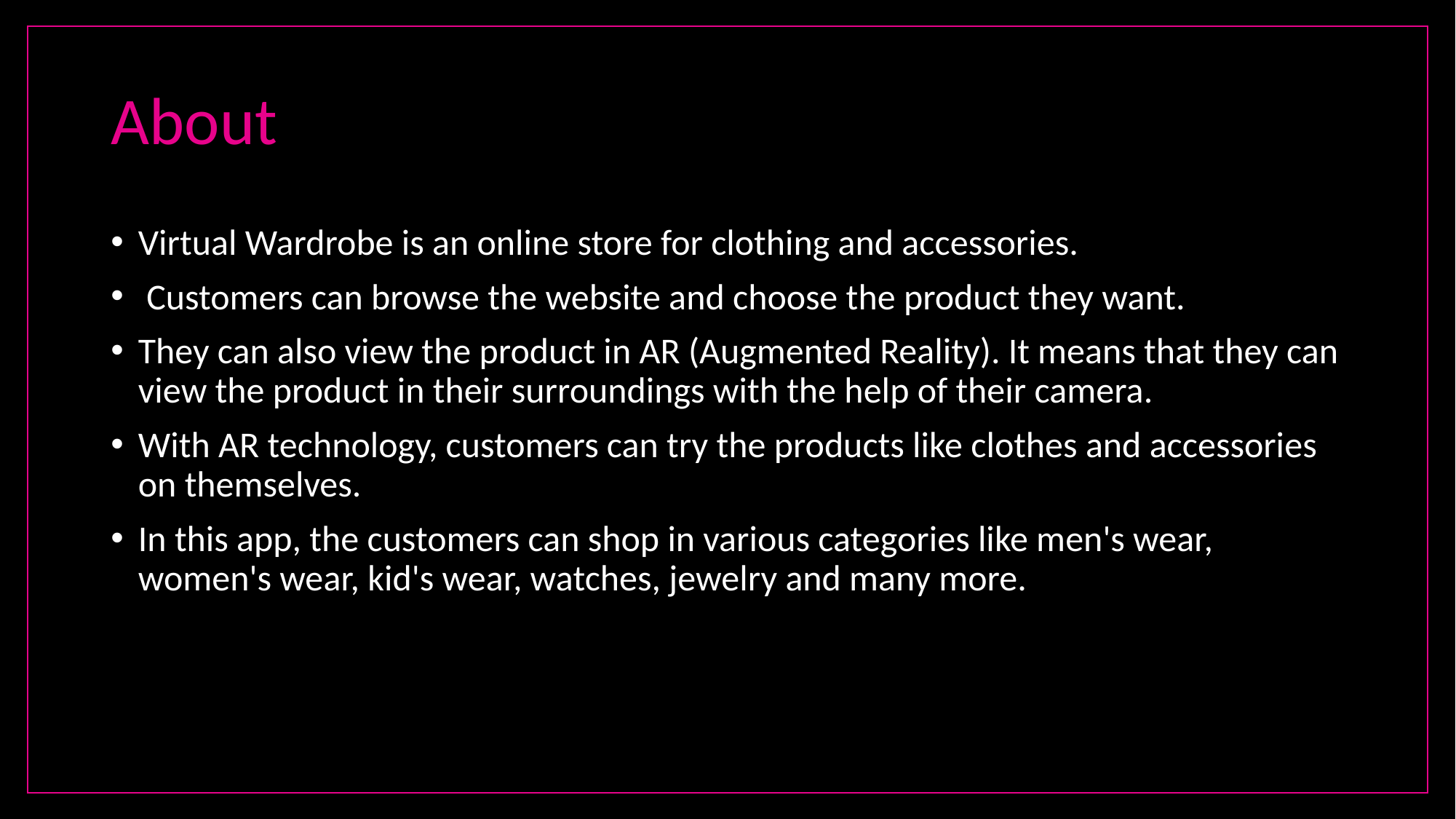

# About
Virtual Wardrobe is an online store for clothing and accessories.
 Customers can browse the website and choose the product they want.
They can also view the product in AR (Augmented Reality). It means that they can view the product in their surroundings with the help of their camera.
With AR technology, customers can try the products like clothes and accessories on themselves.
In this app, the customers can shop in various categories like men's wear, women's wear, kid's wear, watches, jewelry and many more.